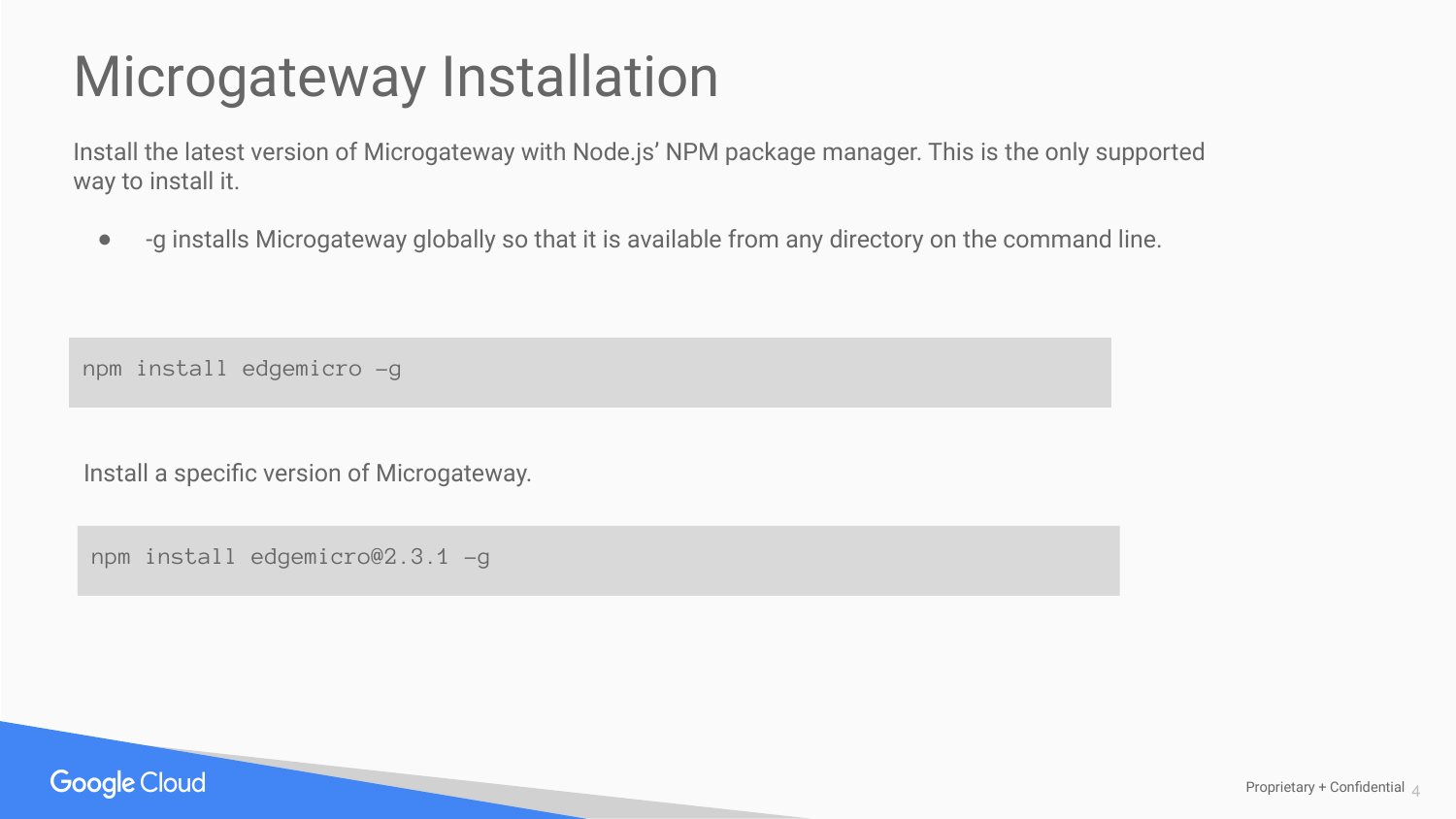

Microgateway Installation

Install the latest version of Microgateway with Node.js’ NPM package manager. This is the only supported way to install it.

-g installs Microgateway globally so that it is available from any directory on the command line.
npm install edgemicro -g

Install a specific version of Microgateway.
npm install edgemicro@2.3.1 -g

4